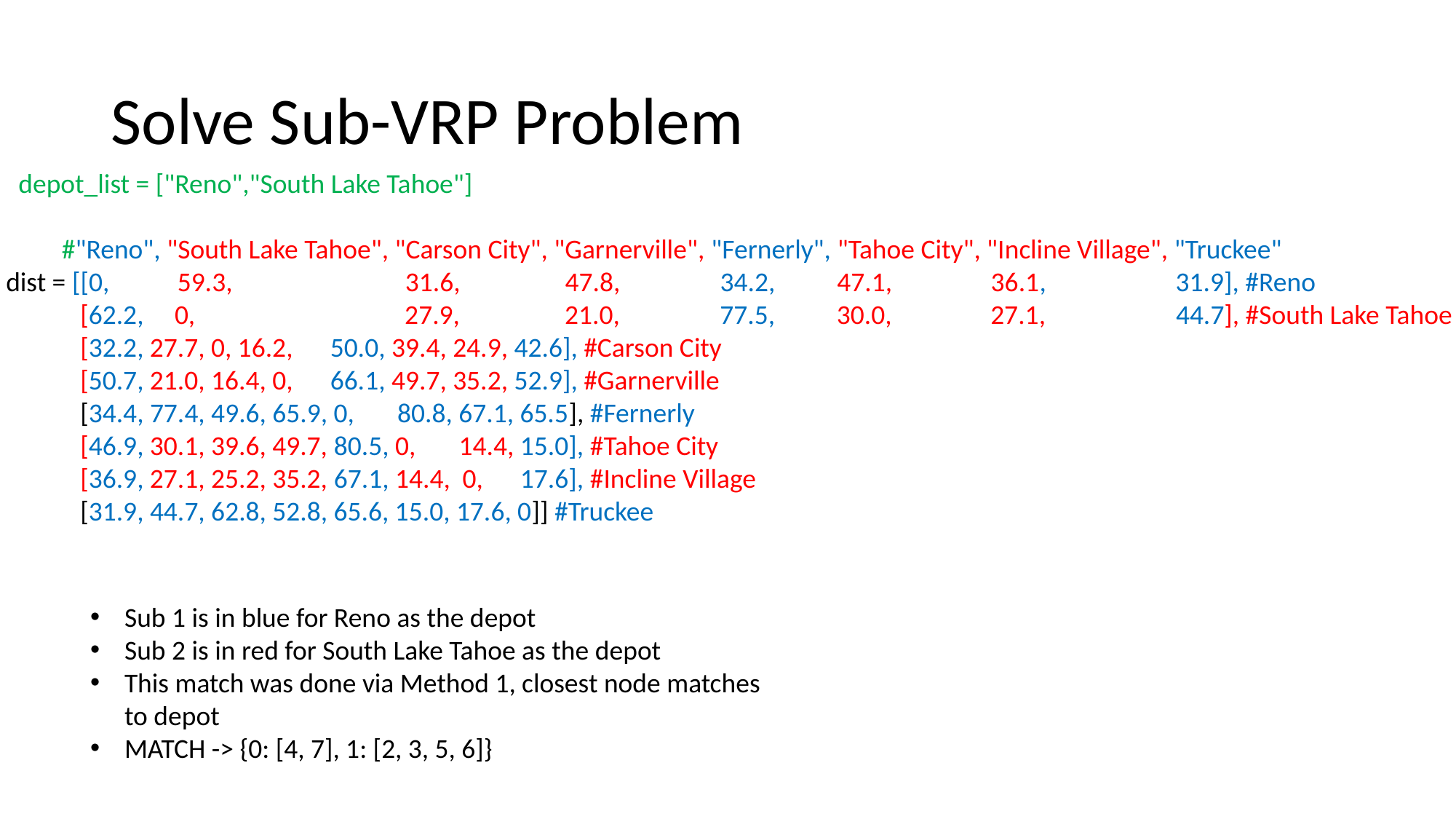

# Solve Sub-VRP Problem
      depot_list = ["Reno","South Lake Tahoe"]

             #"Reno", "South Lake Tahoe", "Carson City", "Garnerville", "Fernerly", "Tahoe City", "Incline Village", "Truckee"
    dist = [[0,           59.3,                            31.6,                 47.8,                34.2,          47.1,                36.1,                     31.9], #Reno
                [62.2,     0,                                  27.9,                 21.0,                77.5,          30.0,                27.1,                     44.7], #South Lake Tahoe
                [32.2, 27.7, 0, 16.2,      50.0, 39.4, 24.9, 42.6], #Carson City
                [50.7, 21.0, 16.4, 0,      66.1, 49.7, 35.2, 52.9], #Garnerville
                [34.4, 77.4, 49.6, 65.9, 0,       80.8, 67.1, 65.5], #Fernerly
                [46.9, 30.1, 39.6, 49.7, 80.5, 0,       14.4, 15.0], #Tahoe City
                [36.9, 27.1, 25.2, 35.2, 67.1, 14.4,  0,      17.6], #Incline Village
                [31.9, 44.7, 62.8, 52.8, 65.6, 15.0, 17.6, 0]] #Truckee
Sub 1 is in blue for Reno as the depot
Sub 2 is in red for South Lake Tahoe as the depot
This match was done via Method 1, closest node matches to depot
MATCH -> {0: [4, 7], 1: [2, 3, 5, 6]}